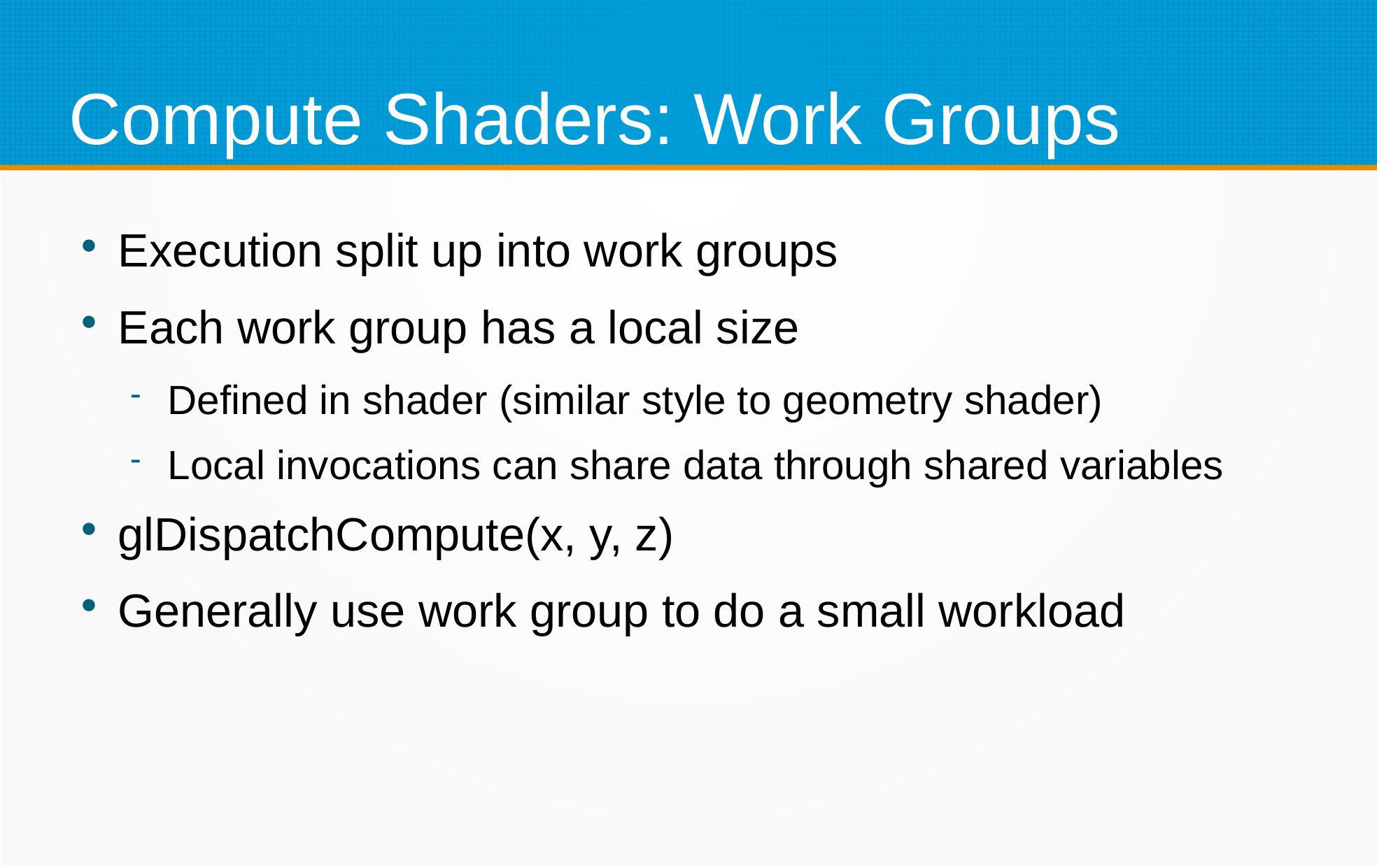

Compute Shaders: Work Groups
Execution split up into work groups
Each work group has a local size
Defined in shader (similar style to geometry shader)
Local invocations can share data through shared variables
glDispatchCompute(x, y, z)
Generally use work group to do a small workload